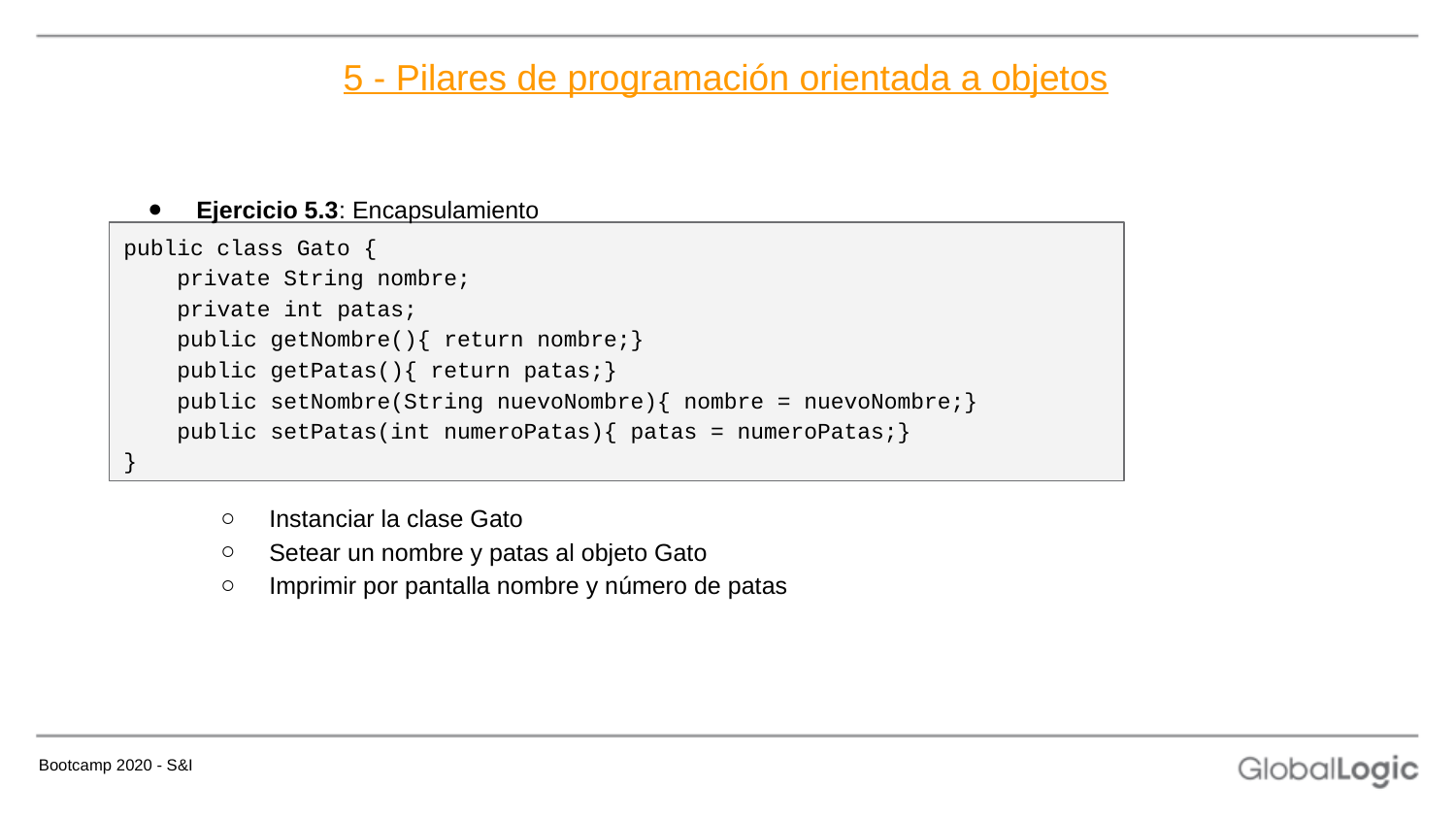

# 5 - Pilares de programación orientada a objetos
Ejercicio 5.3: Encapsulamiento
public class Gato {
    private String nombre;
    private int patas;
    public getNombre(){ return nombre;}
    public getPatas(){ return patas;}
    public setNombre(String nuevoNombre){ nombre = nuevoNombre;}
    public setPatas(int numeroPatas){ patas = numeroPatas;}
}

Instanciar la clase Gato
Setear un nombre y patas al objeto Gato
Imprimir por pantalla nombre y número de patas

Bootcamp 2020 - S&I